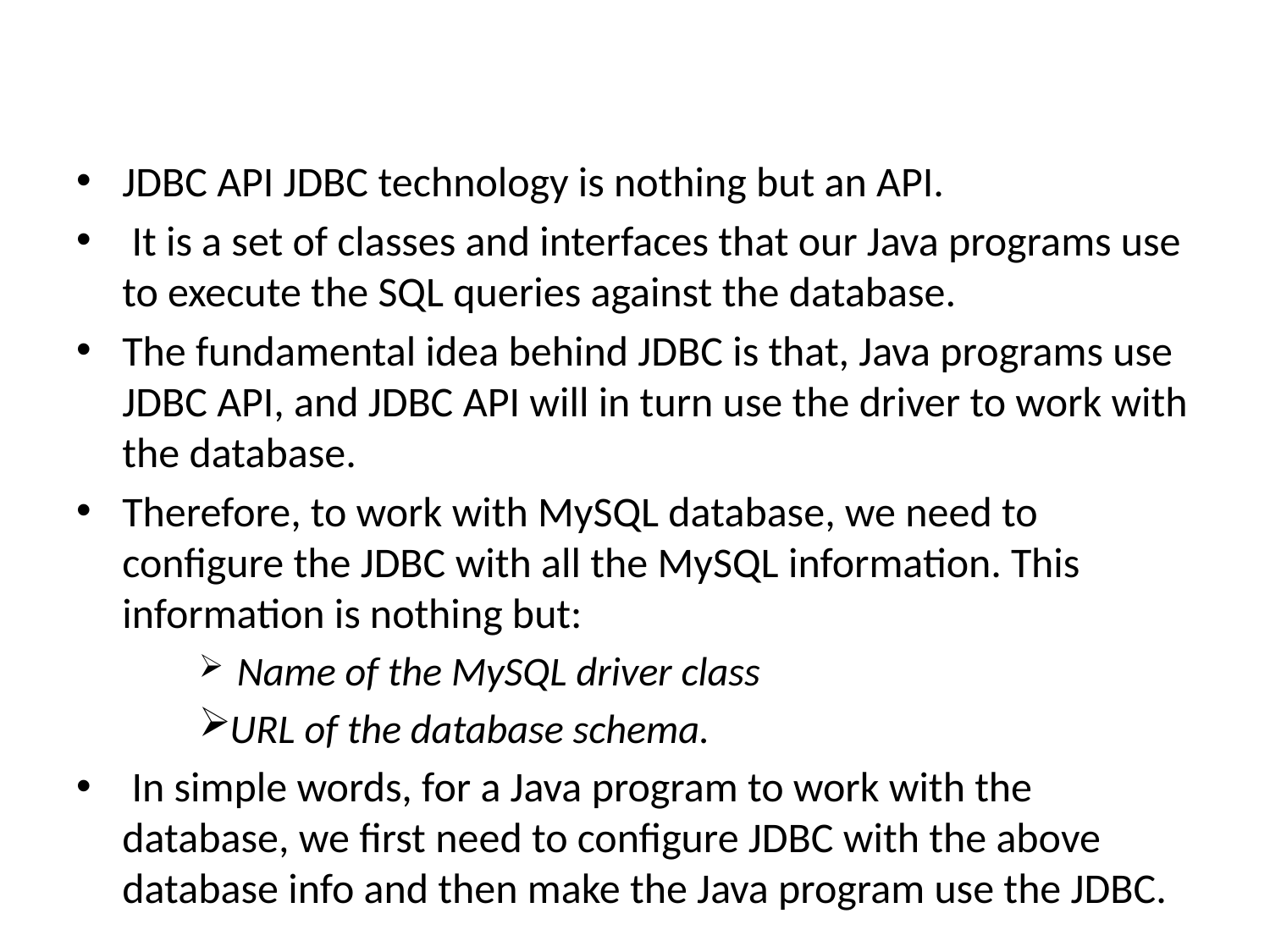

#
JDBC API JDBC technology is nothing but an API.
 It is a set of classes and interfaces that our Java programs use to execute the SQL queries against the database.
The fundamental idea behind JDBC is that, Java programs use JDBC API, and JDBC API will in turn use the driver to work with the database.
Therefore, to work with MySQL database, we need to configure the JDBC with all the MySQL information. This information is nothing but:
 Name of the MySQL driver class
URL of the database schema.
 In simple words, for a Java program to work with the database, we first need to configure JDBC with the above database info and then make the Java program use the JDBC.